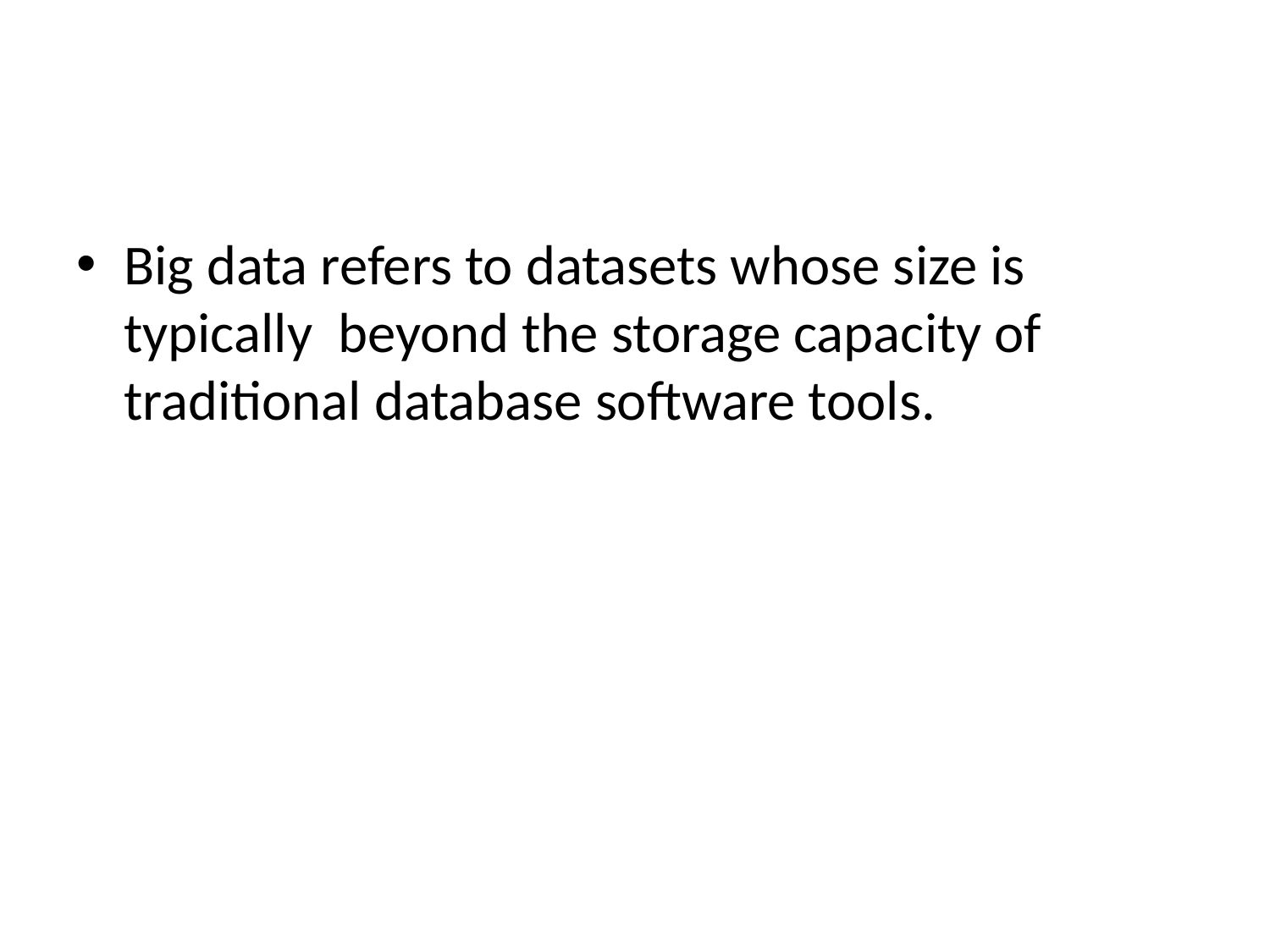

#
Big data refers to datasets whose size is typically  beyond the storage capacity of traditional database software tools.